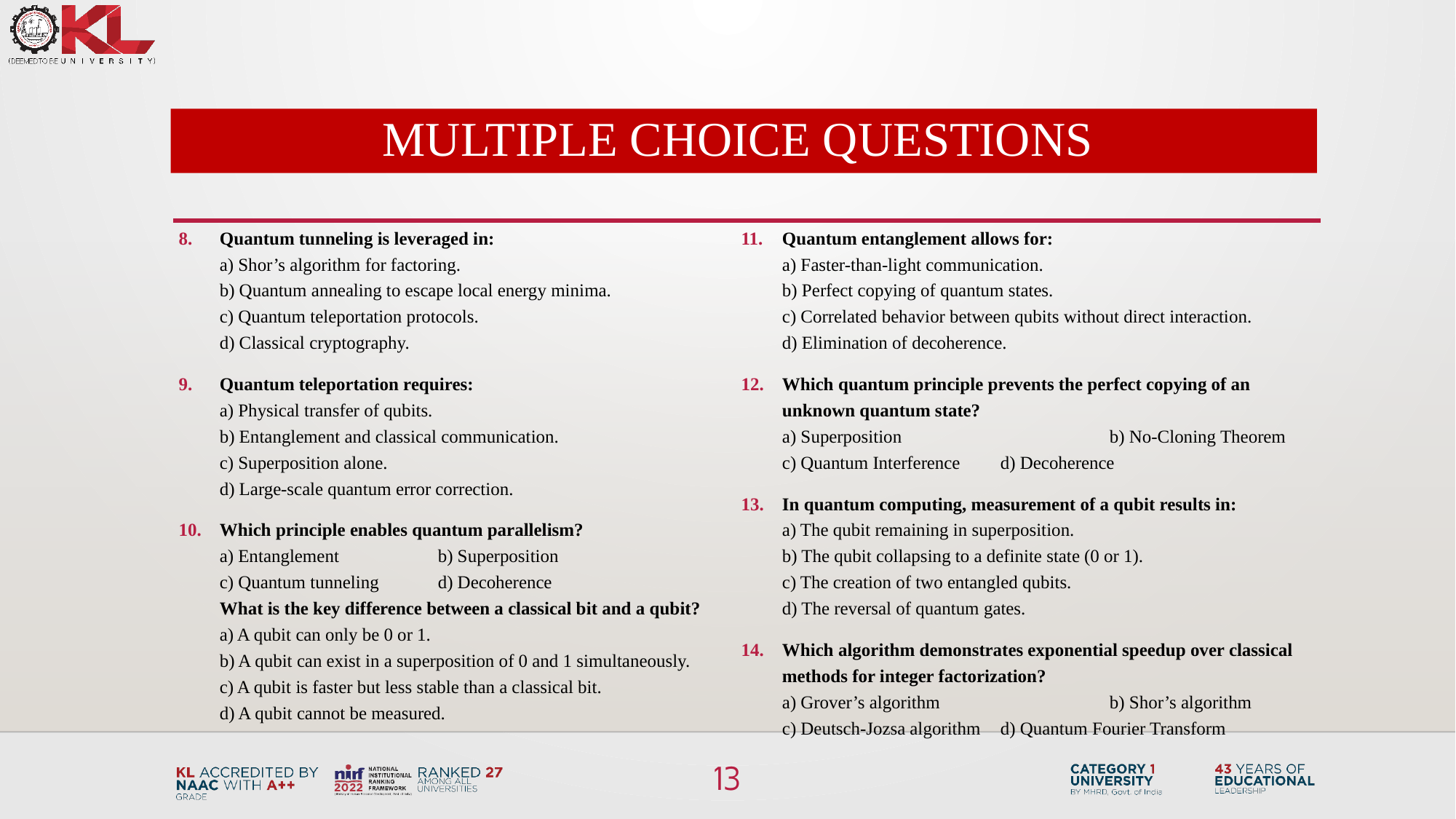

# Multiple choice questions
Quantum tunneling is leveraged in:
a) Shor’s algorithm for factoring.
b) Quantum annealing to escape local energy minima.
c) Quantum teleportation protocols.
d) Classical cryptography.
Quantum teleportation requires:
a) Physical transfer of qubits.
b) Entanglement and classical communication.
c) Superposition alone.
d) Large-scale quantum error correction.
Which principle enables quantum parallelism?
a) Entanglement	b) Superposition
c) Quantum tunneling	d) Decoherence
What is the key difference between a classical bit and a qubit?
a) A qubit can only be 0 or 1.
b) A qubit can exist in a superposition of 0 and 1 simultaneously.
c) A qubit is faster but less stable than a classical bit.
d) A qubit cannot be measured.

Quantum entanglement allows for:
a) Faster-than-light communication.
b) Perfect copying of quantum states.
c) Correlated behavior between qubits without direct interaction.
d) Elimination of decoherence.
Which quantum principle prevents the perfect copying of an unknown quantum state?
a) Superposition		b) No-Cloning Theorem
c) Quantum Interference	d) Decoherence
In quantum computing, measurement of a qubit results in:
a) The qubit remaining in superposition.
b) The qubit collapsing to a definite state (0 or 1).
c) The creation of two entangled qubits.
d) The reversal of quantum gates.
Which algorithm demonstrates exponential speedup over classical methods for integer factorization?
a) Grover’s algorithm		b) Shor’s algorithm
c) Deutsch-Jozsa algorithm	d) Quantum Fourier Transform

13